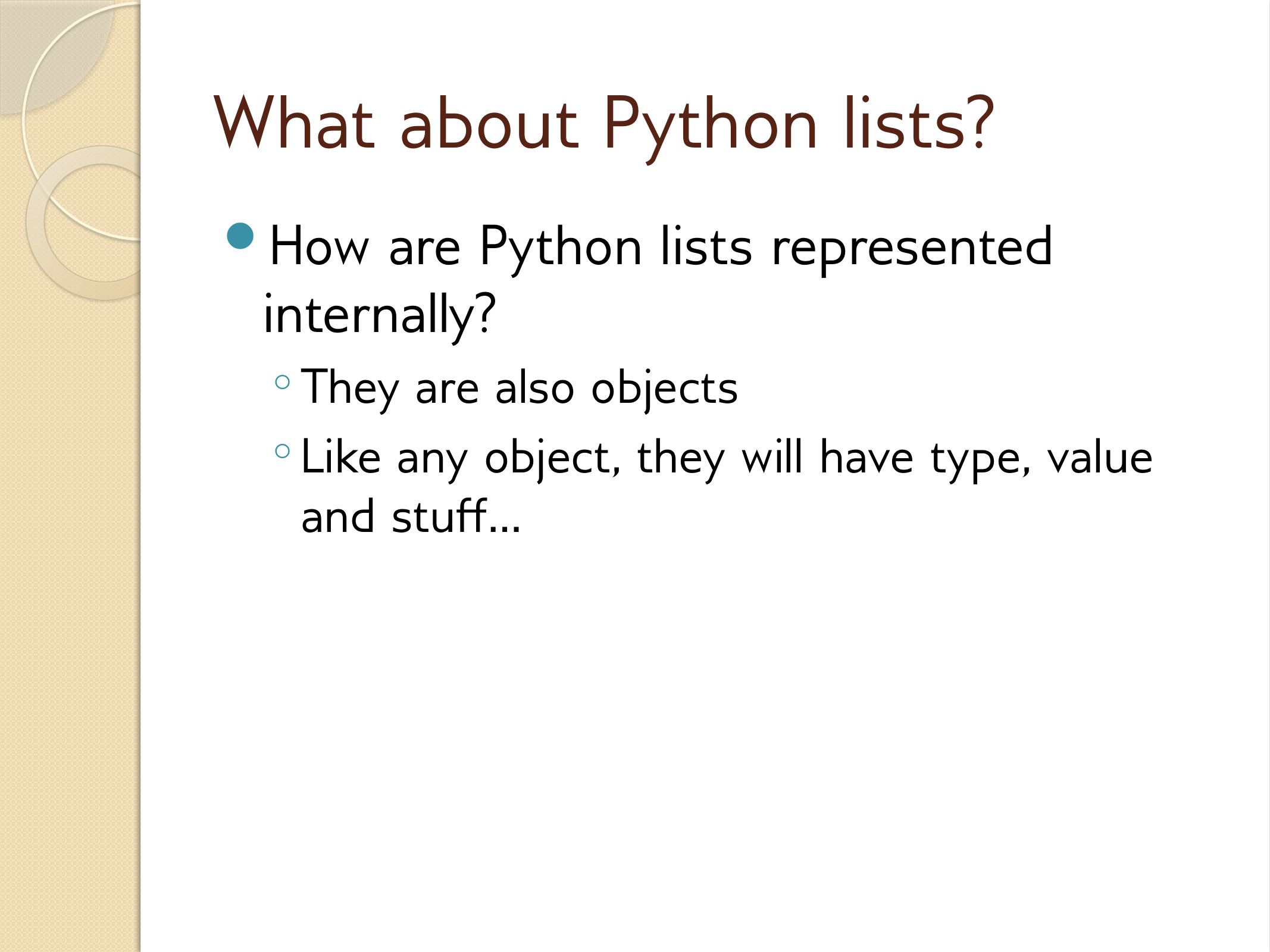

# What about Python lists?
How are Python lists represented internally?
They are also objects
Like any object, they will have type, value and stuff…